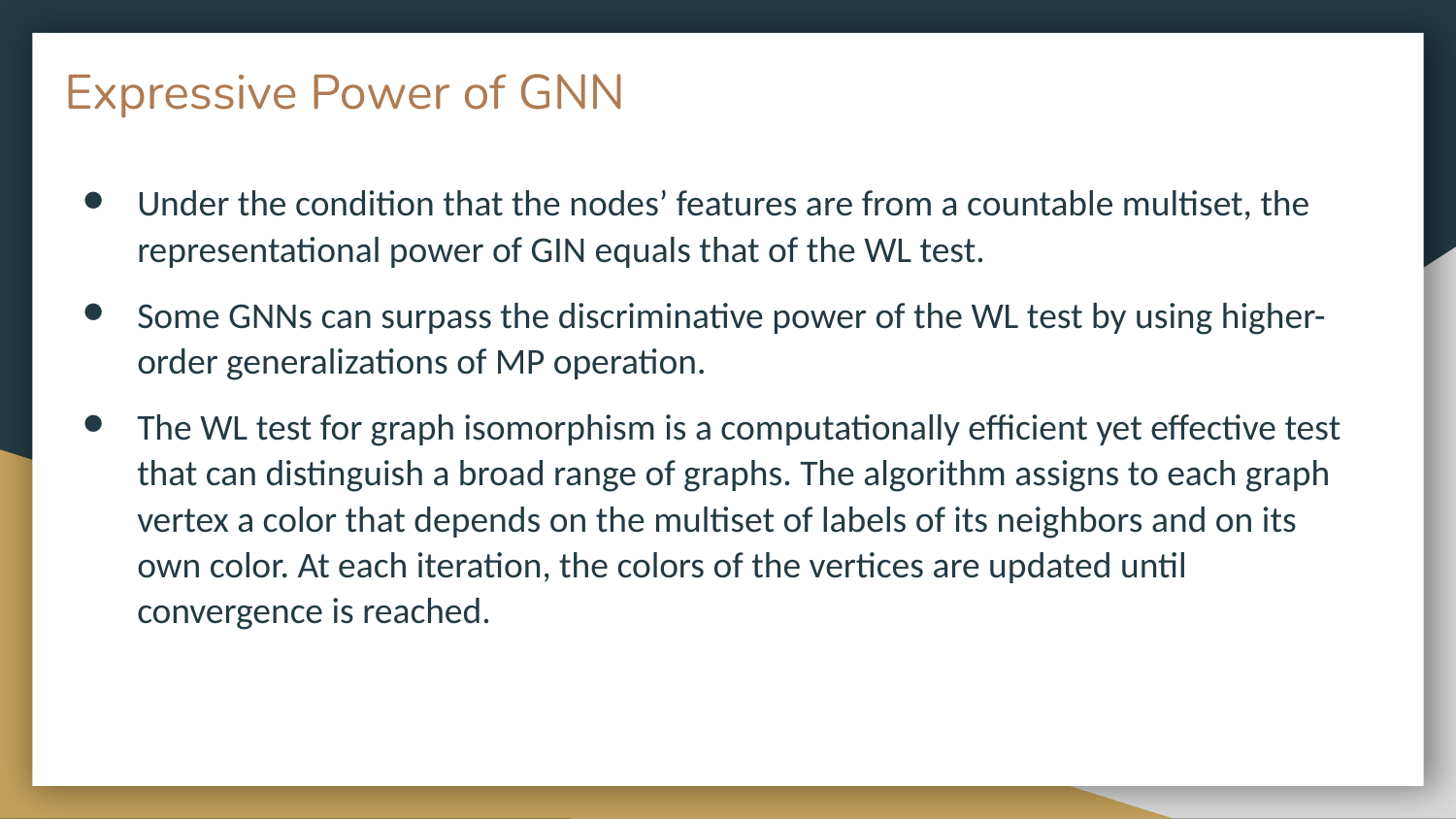

# Expressive Power of GNN

Under the condition that the nodes’ features are from a countable multiset, the representational power of GIN equals that of the WL test.
Some GNNs can surpass the discriminative power of the WL test by using higher-order generalizations of MP operation.
The WL test for graph isomorphism is a computationally efficient yet effective test that can distinguish a broad range of graphs. The algorithm assigns to each graph vertex a color that depends on the multiset of labels of its neighbors and on its own color. At each iteration, the colors of the vertices are updated until convergence is reached.